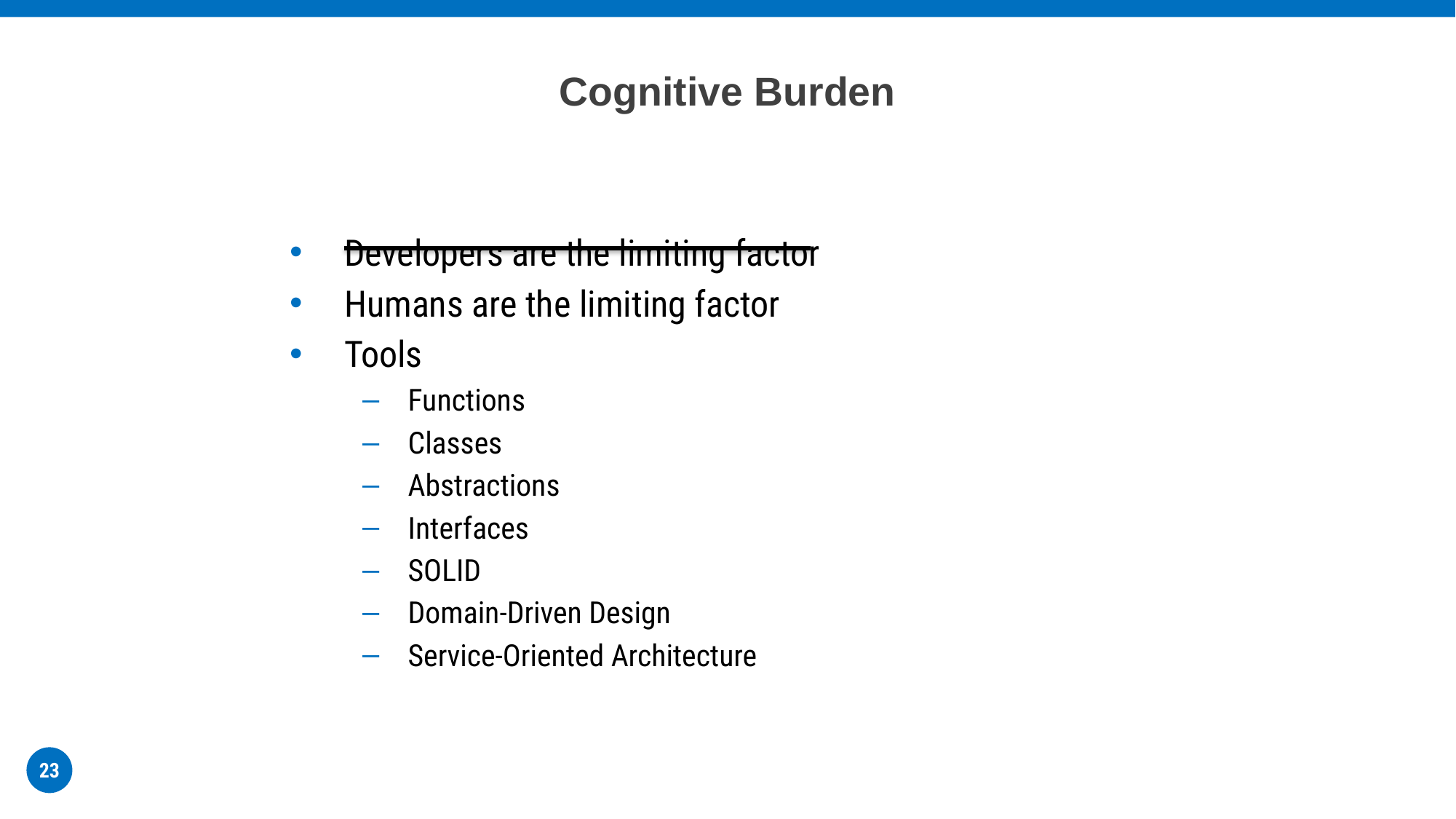

# Cognitive Burden

Developers are the limiting factor
Humans are the limiting factor
Tools
Functions
Classes
Abstractions
Interfaces
SOLID
Domain-Driven Design
Service-Oriented Architecture

23